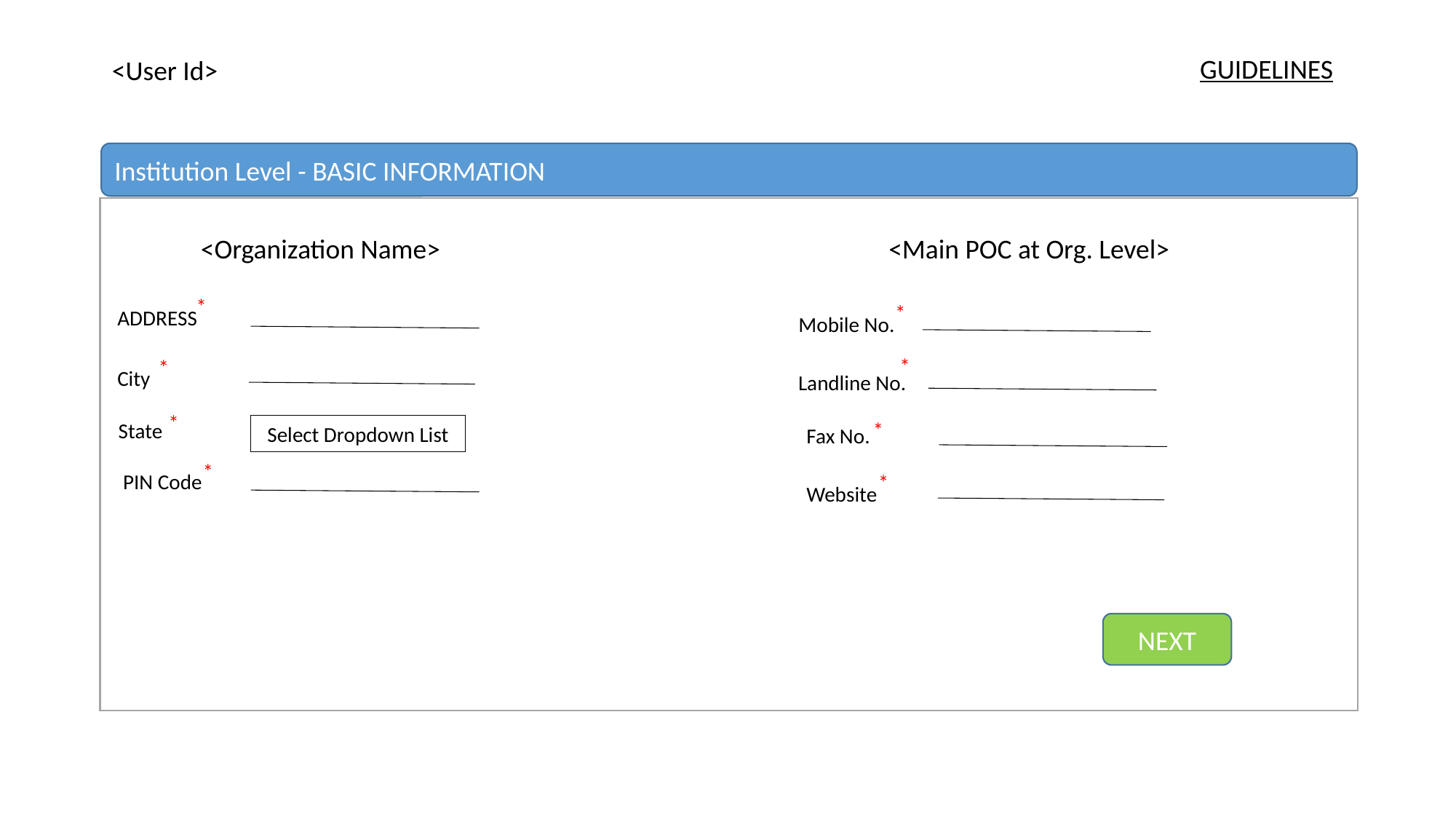

GUIDELINES
<User Id>
Institution Level - BASIC INFORMATION

<Organization Name>
<Main POC at Org. Level>
*
*
ADDRESS
Mobile No.
*
*
City
Landline No.
*
*
State
Select Dropdown List
Fax No.
*
 PIN Code
*
Website
NEXT